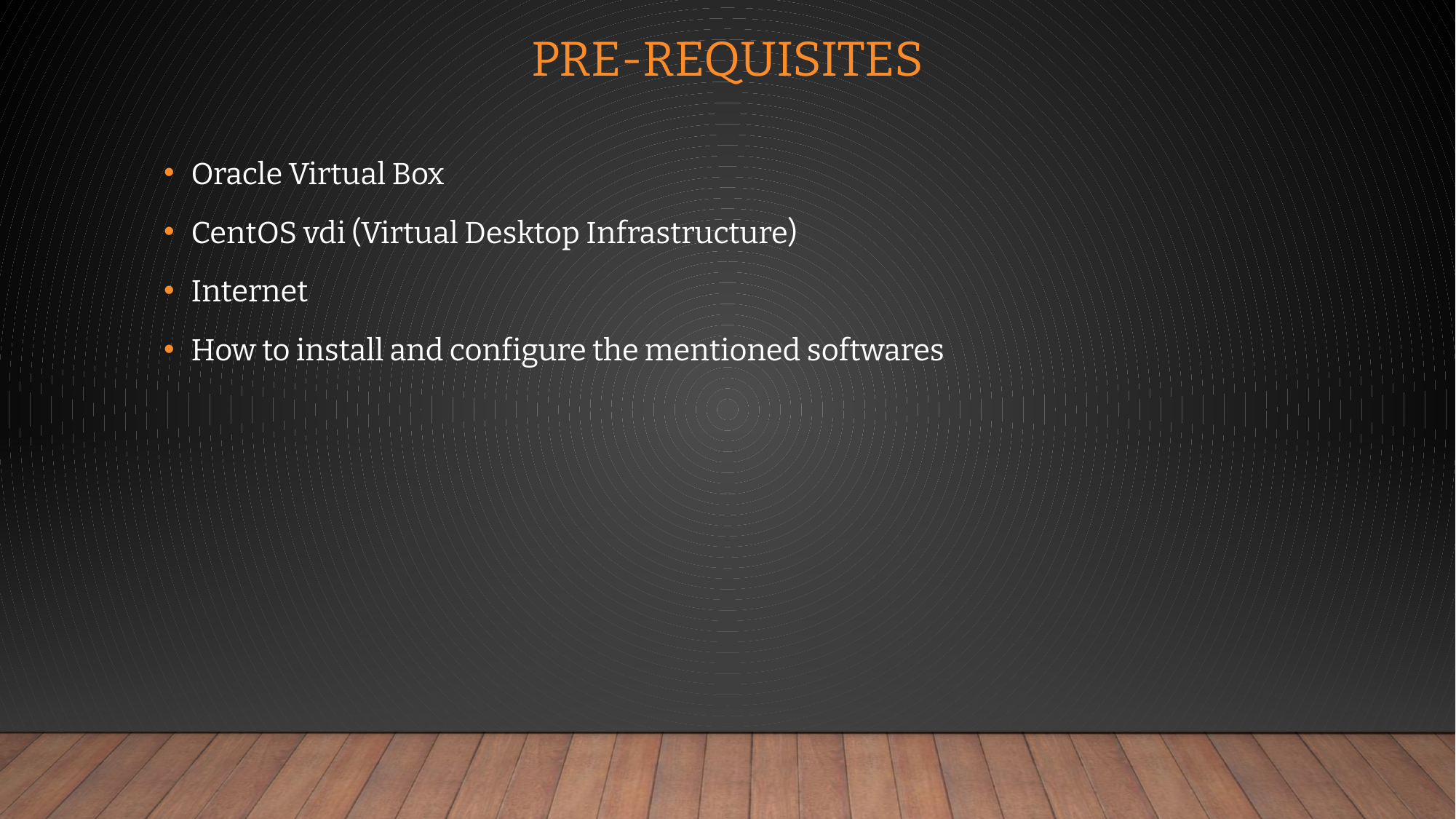

# Pre-requisites
Oracle Virtual Box
CentOS vdi (Virtual Desktop Infrastructure)
Internet
How to install and configure the mentioned softwares